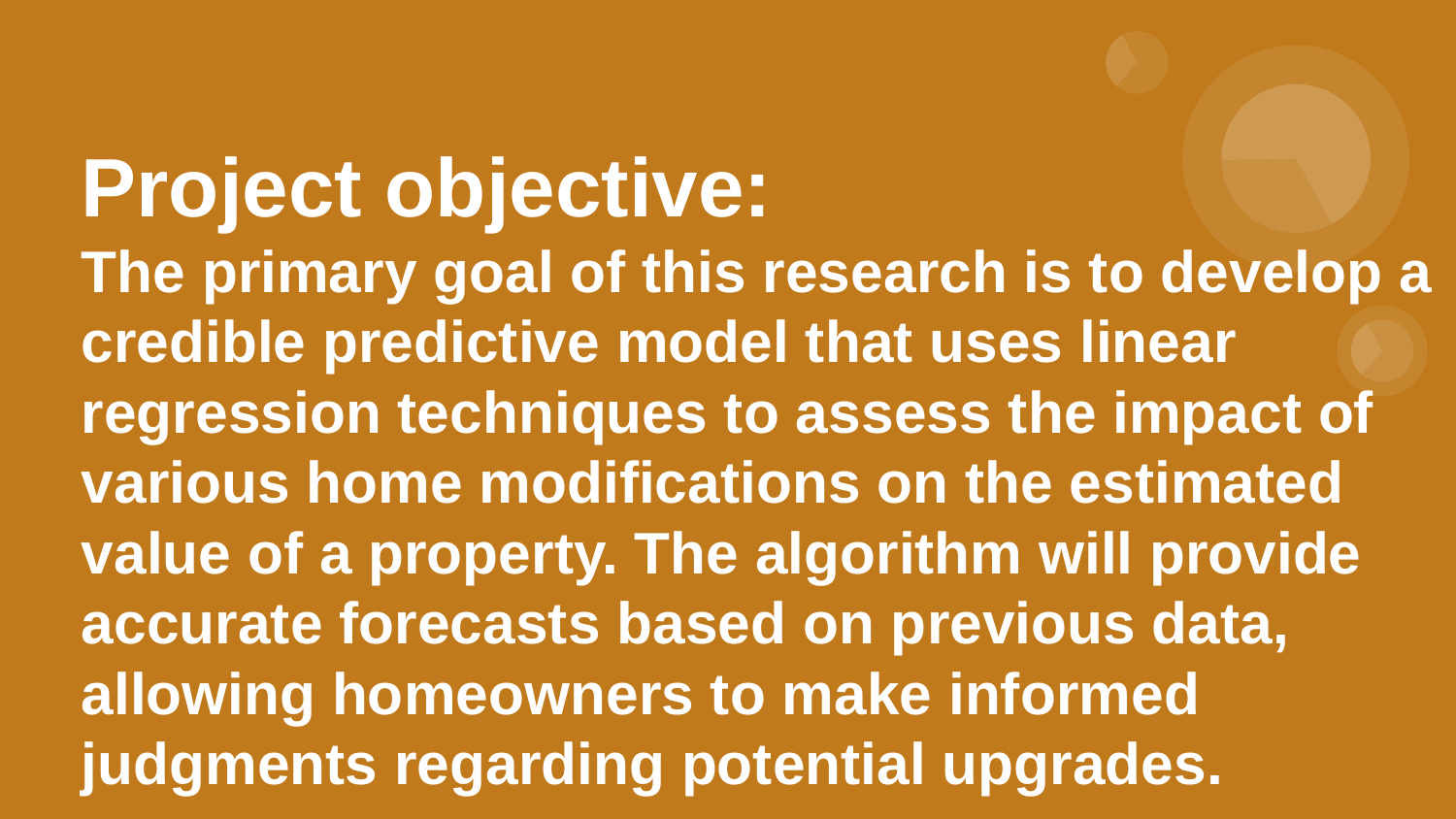

# Project objective:
The primary goal of this research is to develop a credible predictive model that uses linear regression techniques to assess the impact of various home modifications on the estimated value of a property. The algorithm will provide accurate forecasts based on previous data, allowing homeowners to make informed judgments regarding potential upgrades.